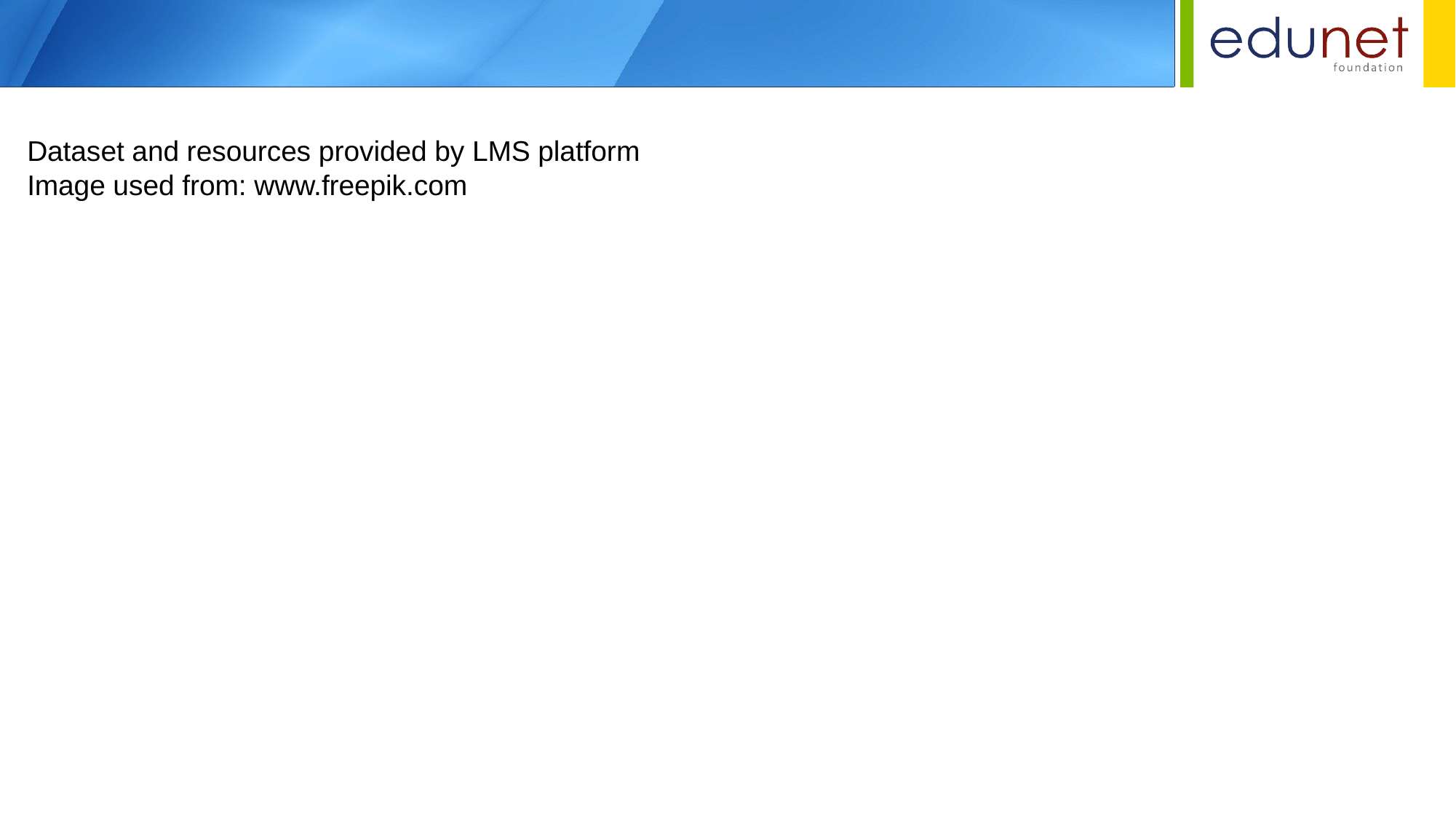

Dataset and resources provided by LMS platform
Image used from: www.freepik.com